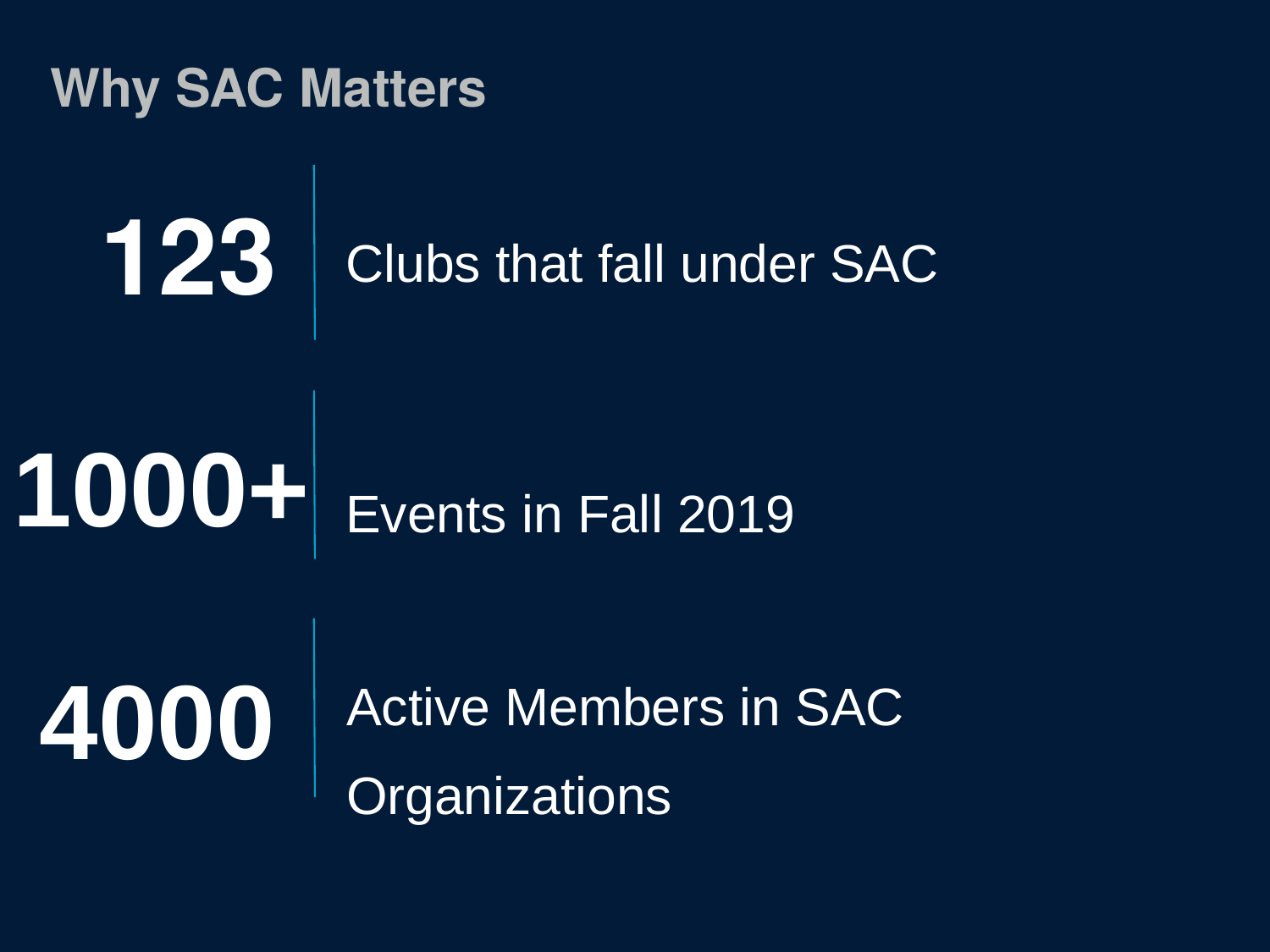

Why SAC Matters
123
Clubs that fall under SAC
1000+
Events in Fall 2019
4000
Active Members in SAC Organizations